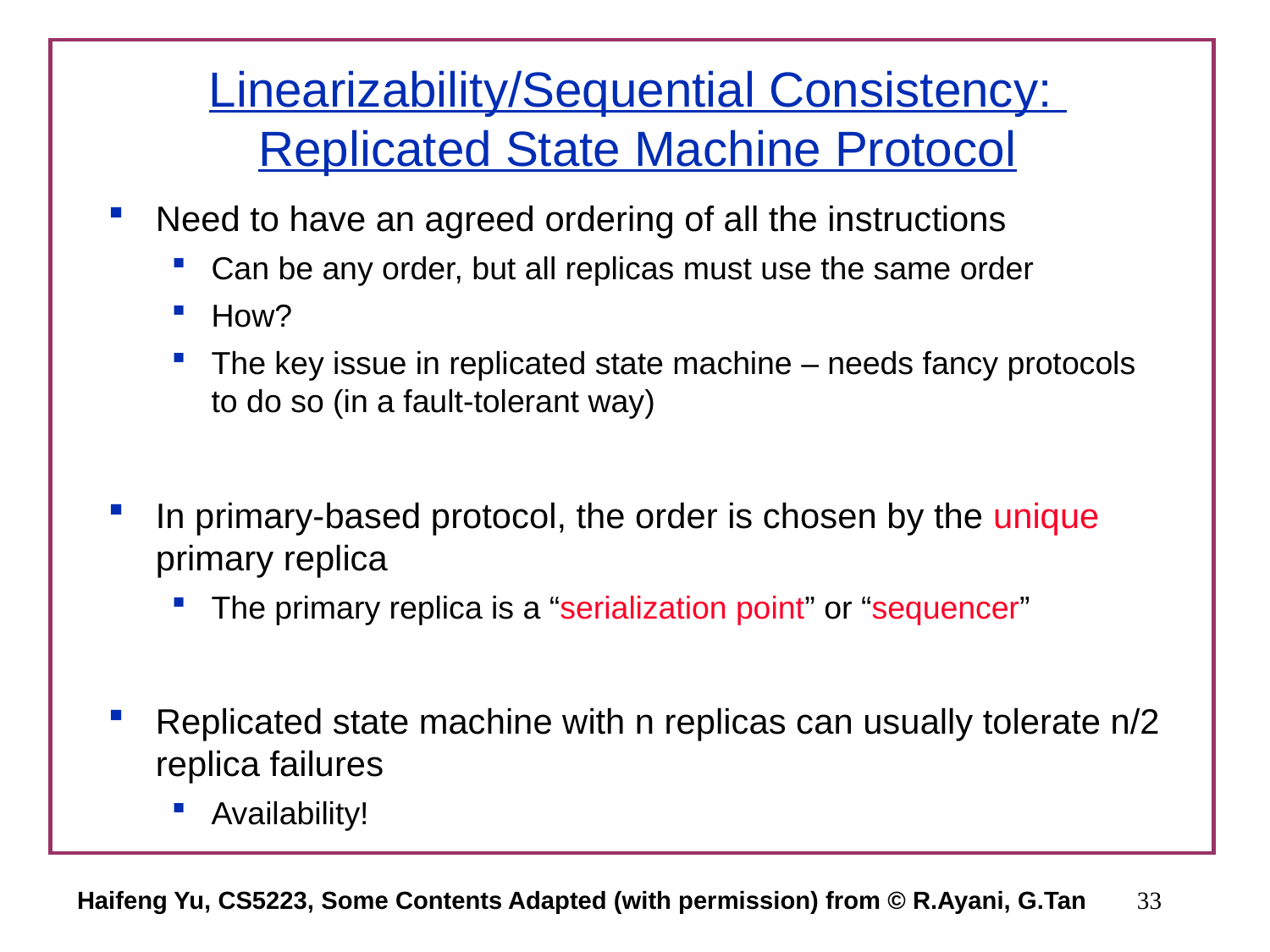

# Linearizability/Sequential Consistency: Replicated State Machine Protocol
Need to have an agreed ordering of all the instructions
Can be any order, but all replicas must use the same order
How?
The key issue in replicated state machine – needs fancy protocols to do so (in a fault-tolerant way)

In primary-based protocol, the order is chosen by the unique primary replica
The primary replica is a “serialization point” or “sequencer”

Replicated state machine with n replicas can usually tolerate n/2 replica failures
Availability!
Haifeng Yu, CS5223, Some Contents Adapted (with permission) from © R.Ayani, G.Tan
33